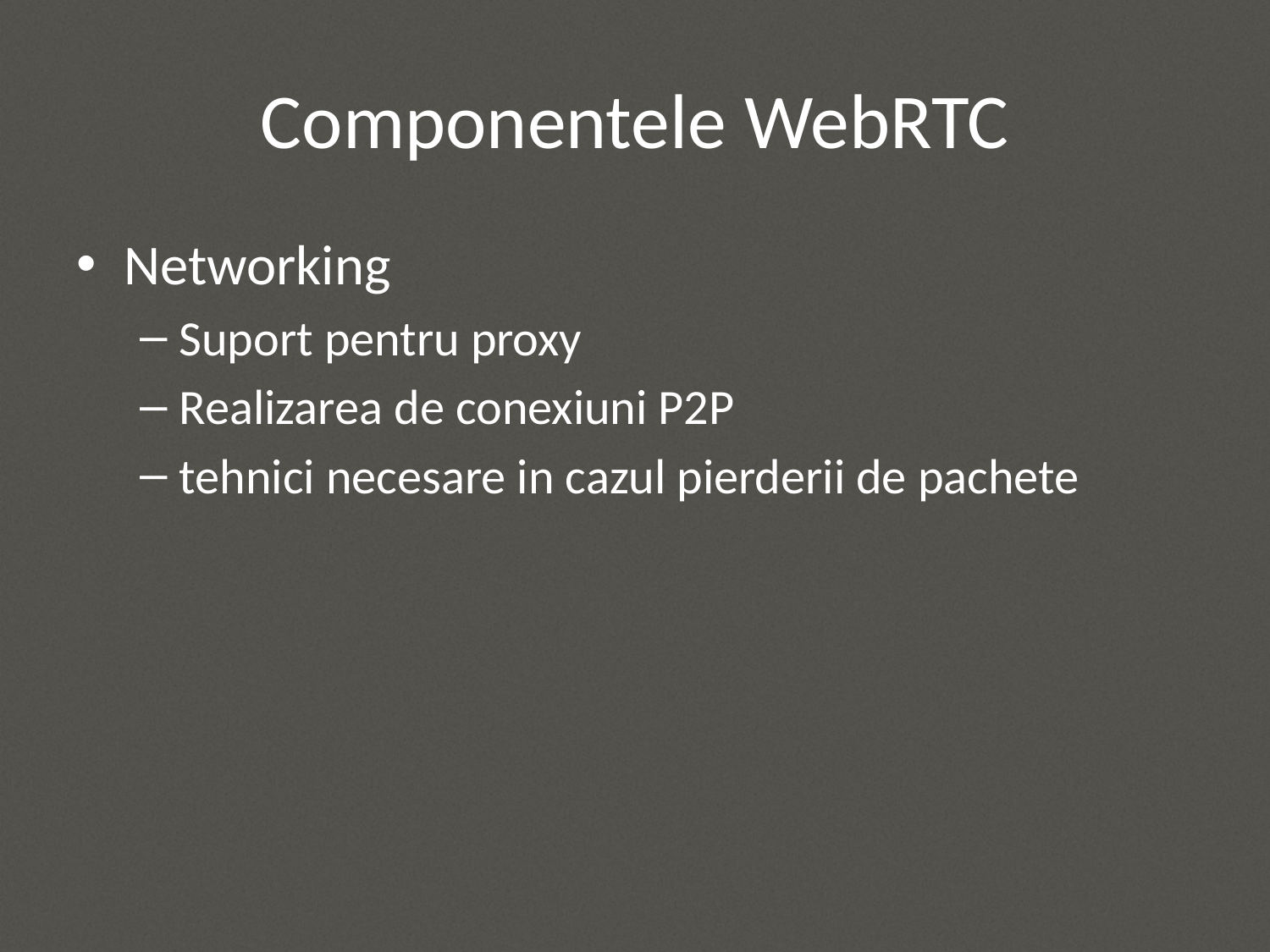

# Componentele WebRTC
Networking
Suport pentru proxy
Realizarea de conexiuni P2P
tehnici necesare in cazul pierderii de pachete